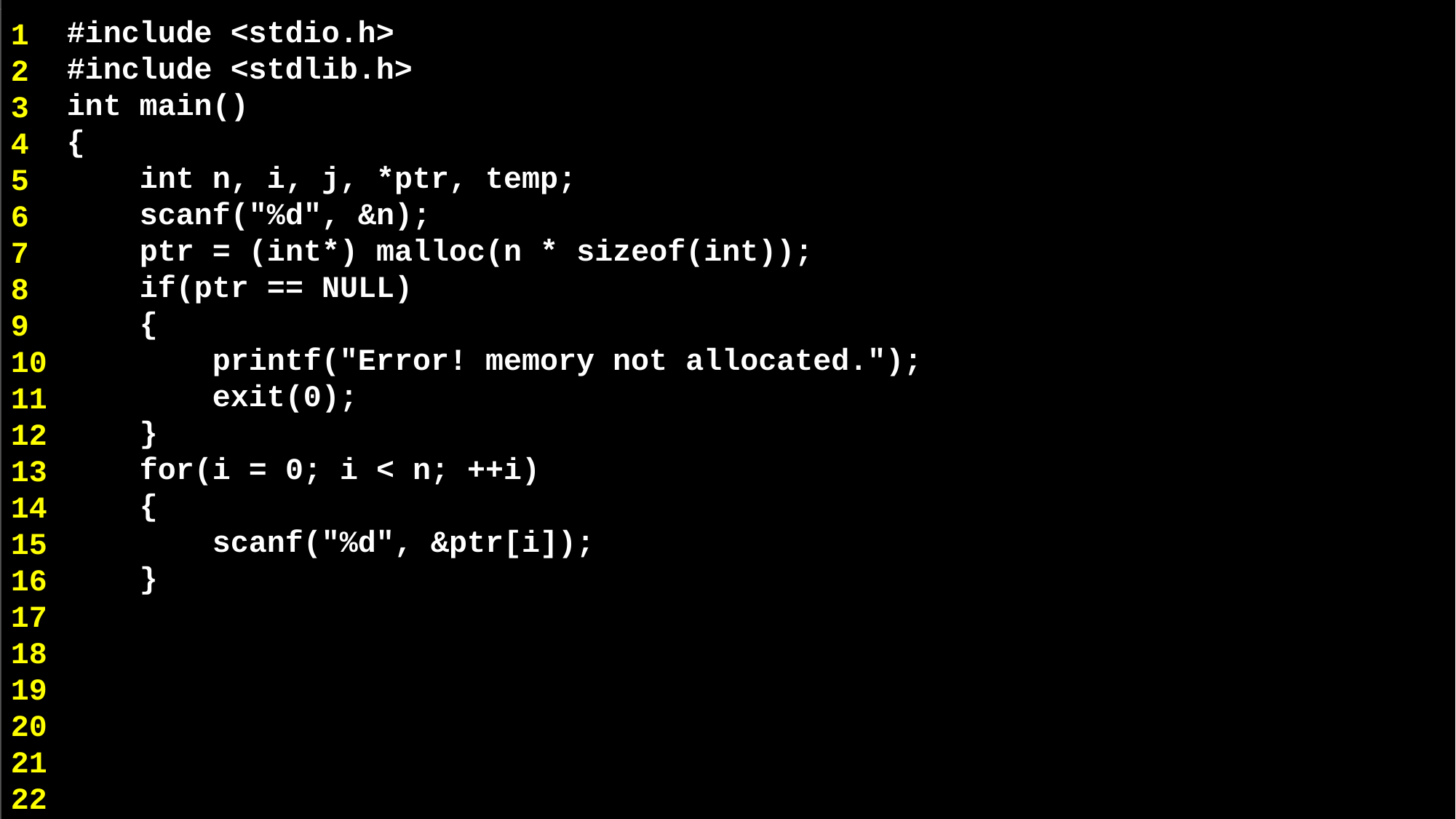

#include <stdio.h>
#include <stdlib.h>
int main()
{
    int n, i, j, *ptr, temp;
    scanf("%d", &n);
    ptr = (int*) malloc(n * sizeof(int));
    if(ptr == NULL)
    {
        printf("Error! memory not allocated.");
        exit(0);
    }
    for(i = 0; i < n; ++i)
    {
        scanf("%d", &ptr[i]);
    }

1
2
3
4
5
6
7
8
9
10
11
12
13
14
15
16
17
18
19
20
21
22